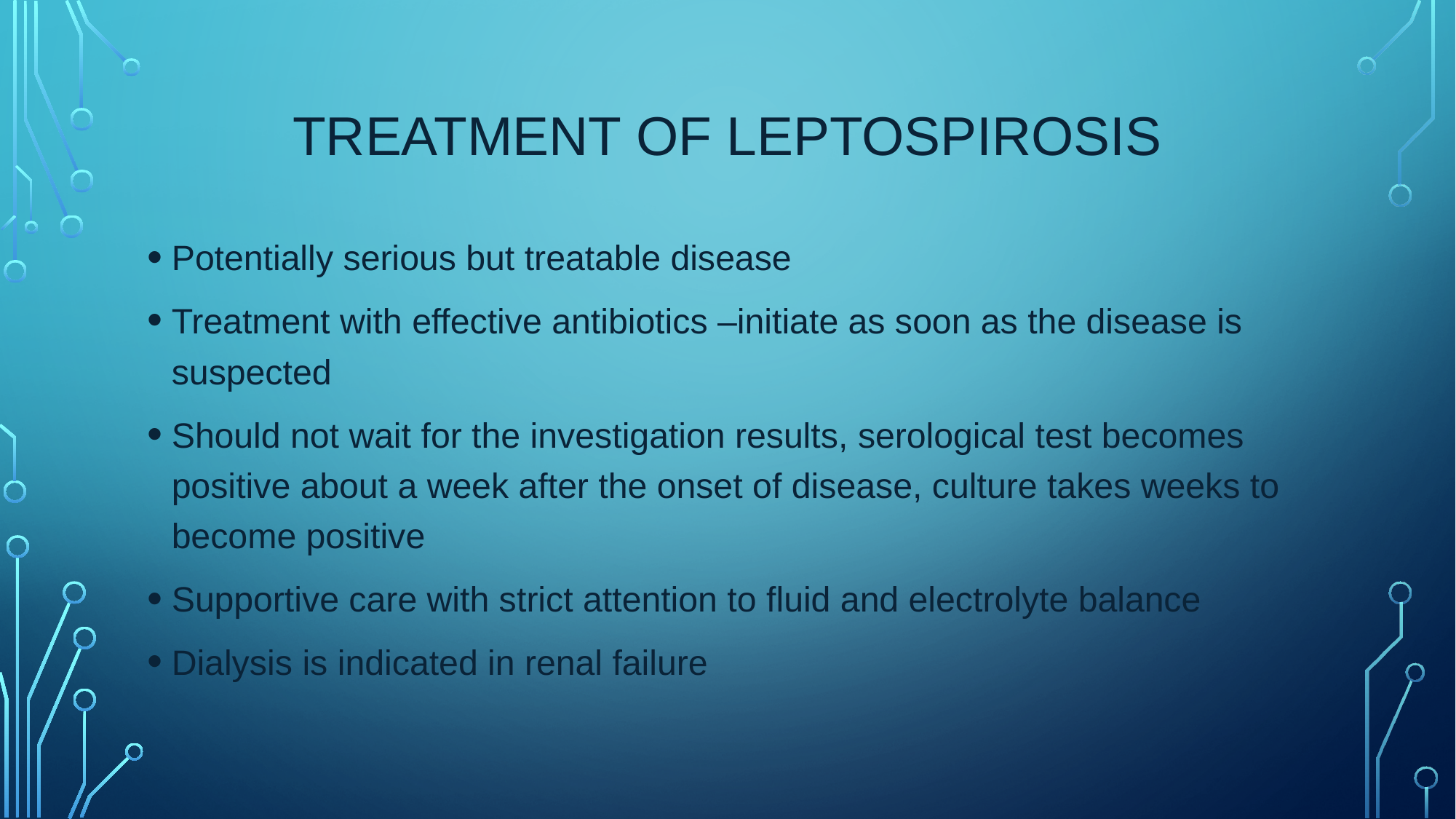

# Treatment of leptospirosis
Potentially serious but treatable disease
Treatment with effective antibiotics –initiate as soon as the disease is suspected
Should not wait for the investigation results, serological test becomes positive about a week after the onset of disease, culture takes weeks to become positive
Supportive care with strict attention to fluid and electrolyte balance
Dialysis is indicated in renal failure